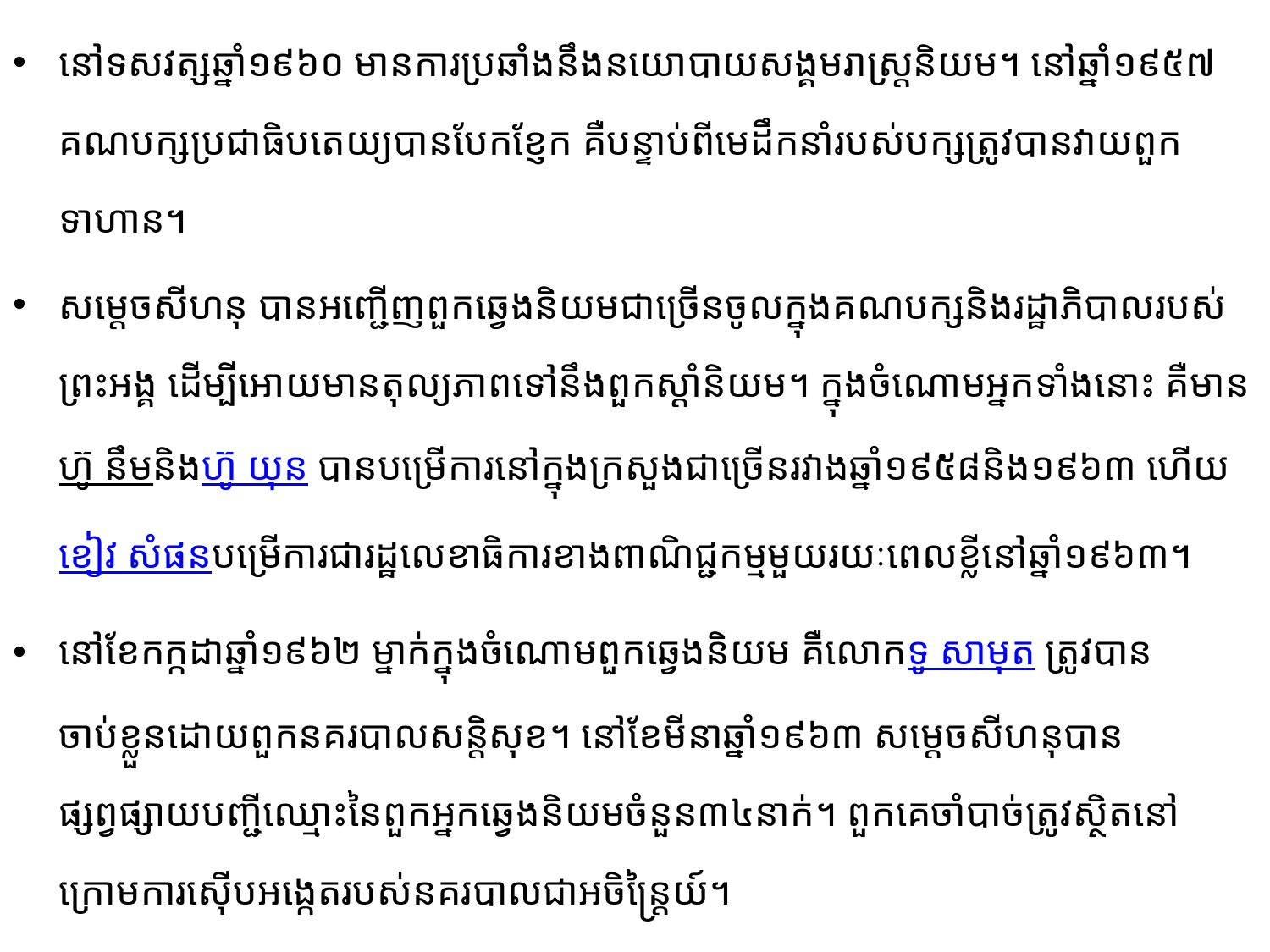

នៅទសវត្សឆ្នាំ១៩៦០ មានការប្រឆាំងនឹងនយោបាយសង្គមរាស្ត្រនិយម។ នៅឆ្នាំ១៩៥៧ គណបក្ស​ប្រជាធិប​តេយ្យបានបែកខ្ញែក គឺបន្ទាប់ពីមេដឹកនាំរបស់បក្សត្រូវបានវាយពួកទាហាន។
សម្ដេចសីហនុ បានអញ្ជើញពួកឆ្វេងនិយមជាច្រើនចូលក្នុងគណបក្សនិង​រដ្ឋាភិបាលរបស់​ព្រះអង្គ​ ដើម្បី​អោយមានតុល្យភាពទៅនឹងពួកស្ដាំនិយម។ ក្នុងចំណោមអ្នក​ទាំងនោះ​ គឺមានហ៊ូ នឹម​និងហ៊ូ យុន បានបម្រើការ​នៅក្នុងក្រសួងជាច្រើនរវាងឆ្នាំ១៩៥៨និង១៩៦៣ ហើយខៀវ សំផន​បម្រើការជារដ្ឋលេខាធិការ​ខាង​ពាណិជ្ជកម្ម​មួយរយៈពេលខ្លីនៅឆ្នាំ១៩៦៣។
នៅខែកក្កដាឆ្នាំ១៩៦២ ម្នាក់ក្នុងចំណោមពួកឆ្វេងនិយម គឺលោកទូ សាមុត ត្រូវបានចាប់ខ្លួន​ដោយពួក​នគរបាលសន្តិសុខ។ នៅខែមីនាឆ្នាំ១៩៦៣ សម្ដេចសីហនុ​បានផ្សព្វផ្សាយបញ្ជីឈ្មោះនៃពួកអ្នកឆ្វេង​និយម​ចំនួន​៣៤នាក់។ ពួកគេចាំបាច់ត្រូវស្ថិត​នៅក្រោមការស៊ើបអង្កេតរបស់នគរបាលជាអចិន្ត្រៃយ៍។